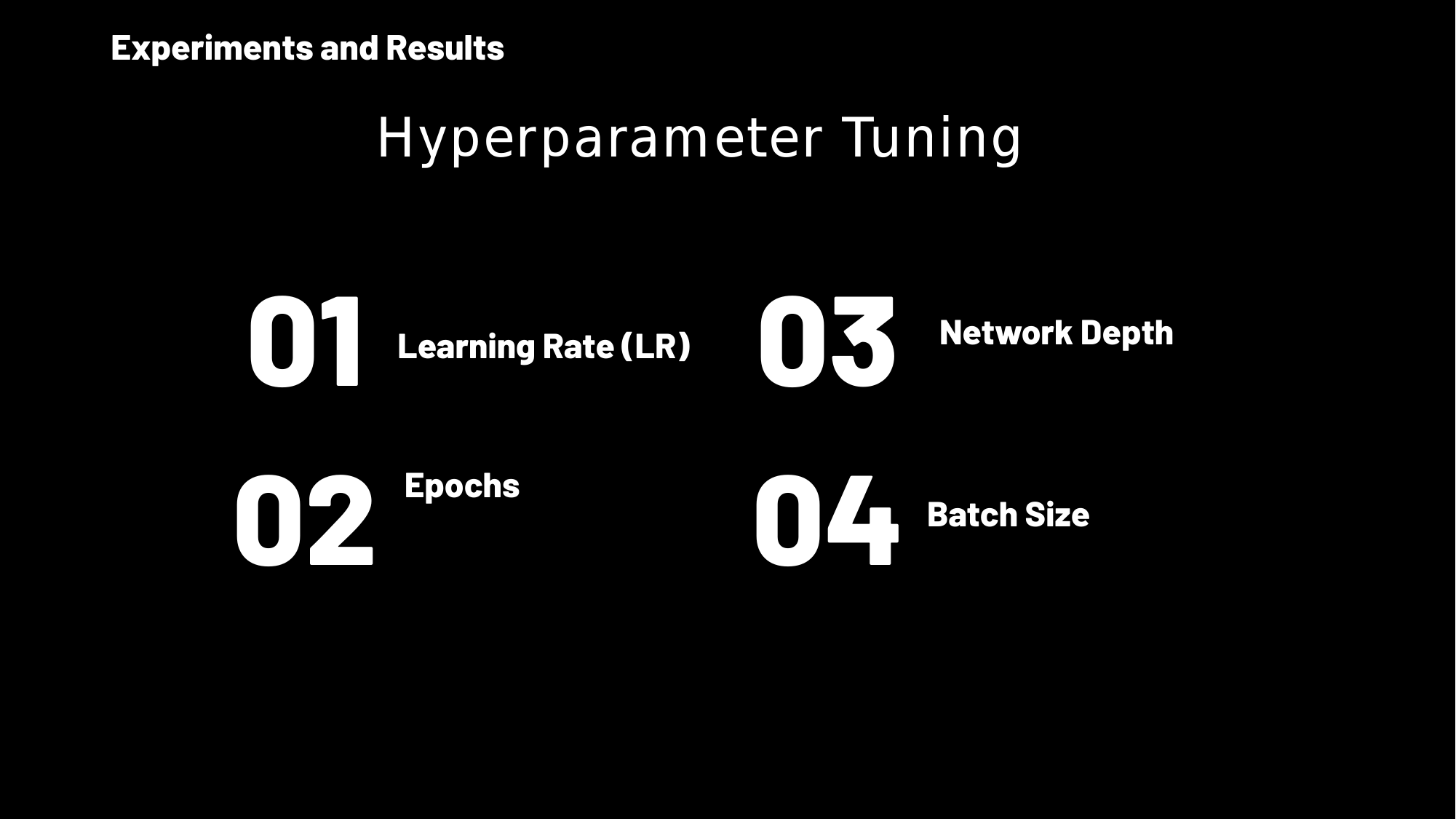

# Experiments and Results
Hyperparameter Tuning
01
03
Learning Rate (LR)
Network Depth
02
04
Epochs
Batch Size